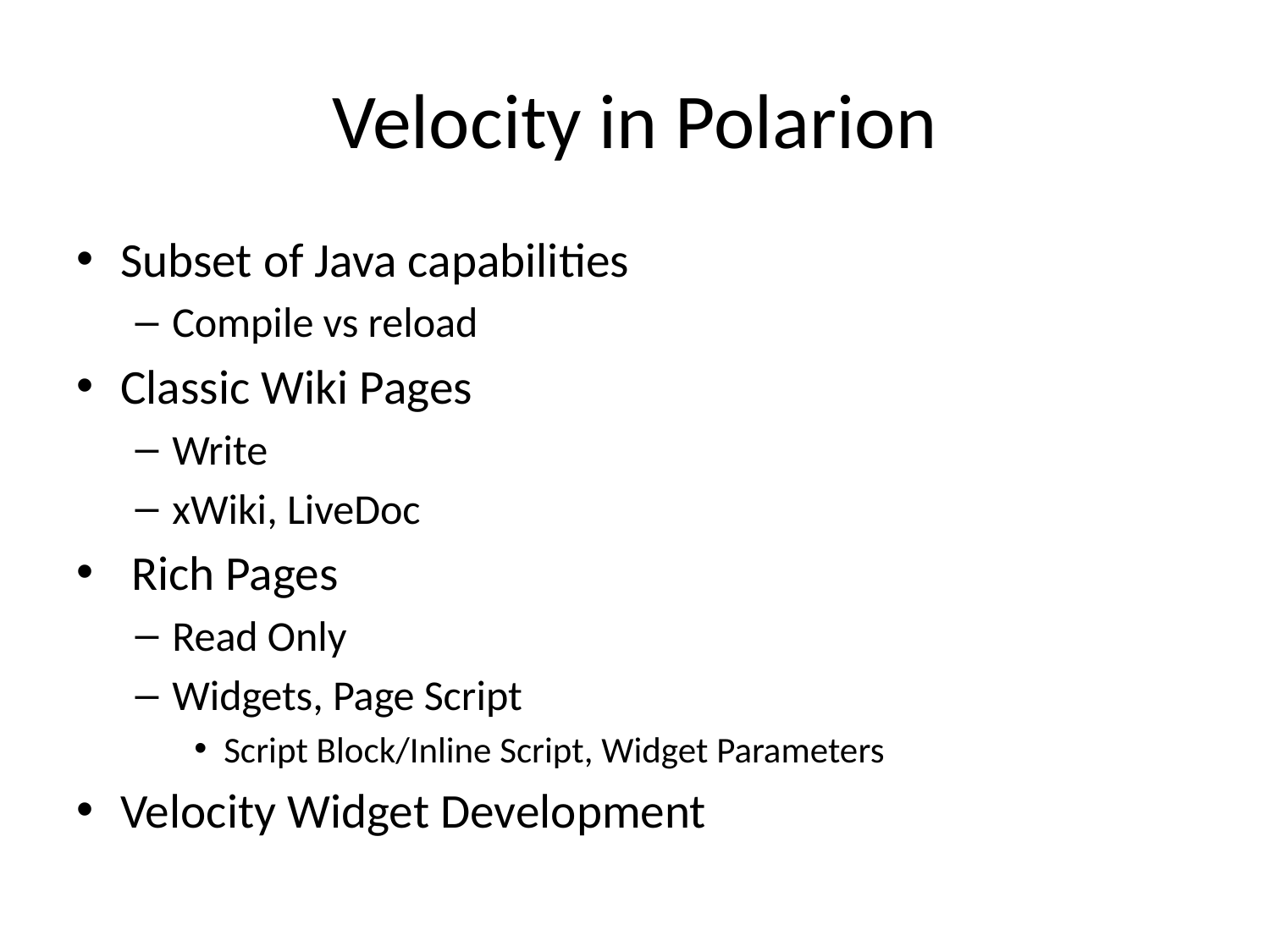

# Velocity in Polarion
Subset of Java capabilities
Compile vs reload
Classic Wiki Pages
Write
xWiki, LiveDoc
 Rich Pages
Read Only
Widgets, Page Script
Script Block/Inline Script, Widget Parameters
Velocity Widget Development